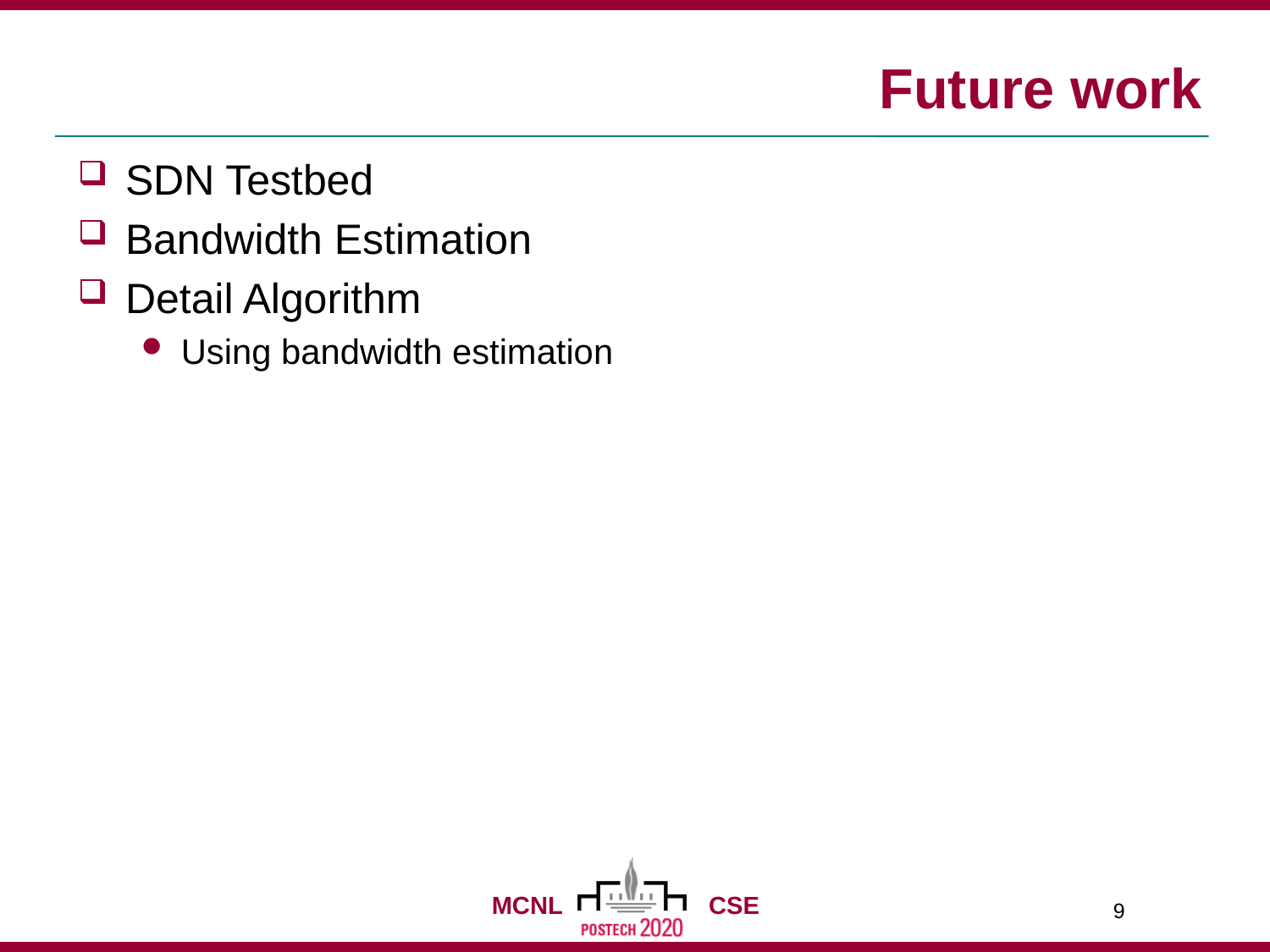

# Future work
SDN Testbed
Bandwidth Estimation
Detail Algorithm
Using bandwidth estimation
9